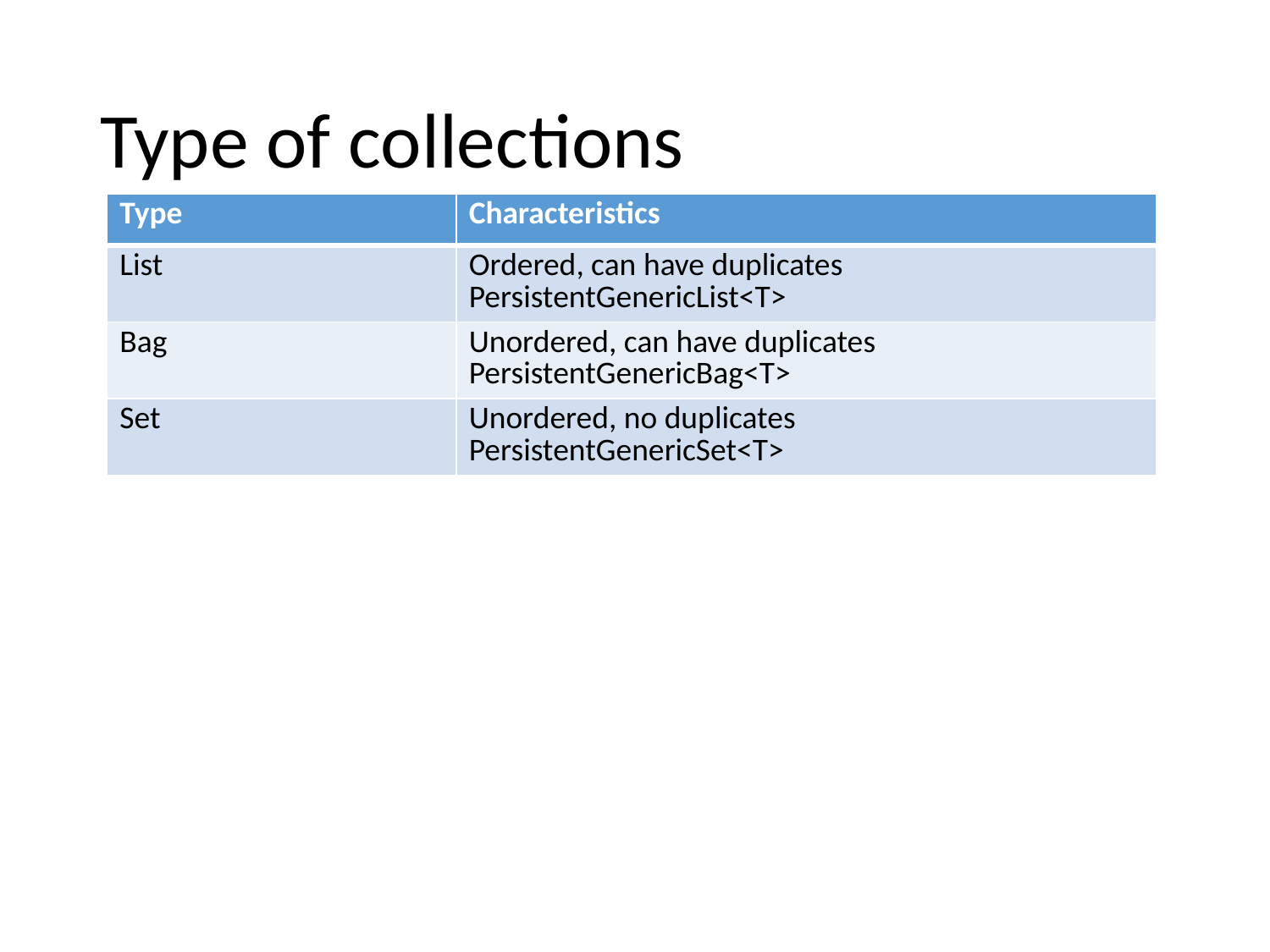

# Type of collections
| Type | Characteristics |
| --- | --- |
| List | Ordered, can have duplicates PersistentGenericList<T> |
| Bag | Unordered, can have duplicates PersistentGenericBag<T> |
| Set | Unordered, no duplicates PersistentGenericSet<T> |